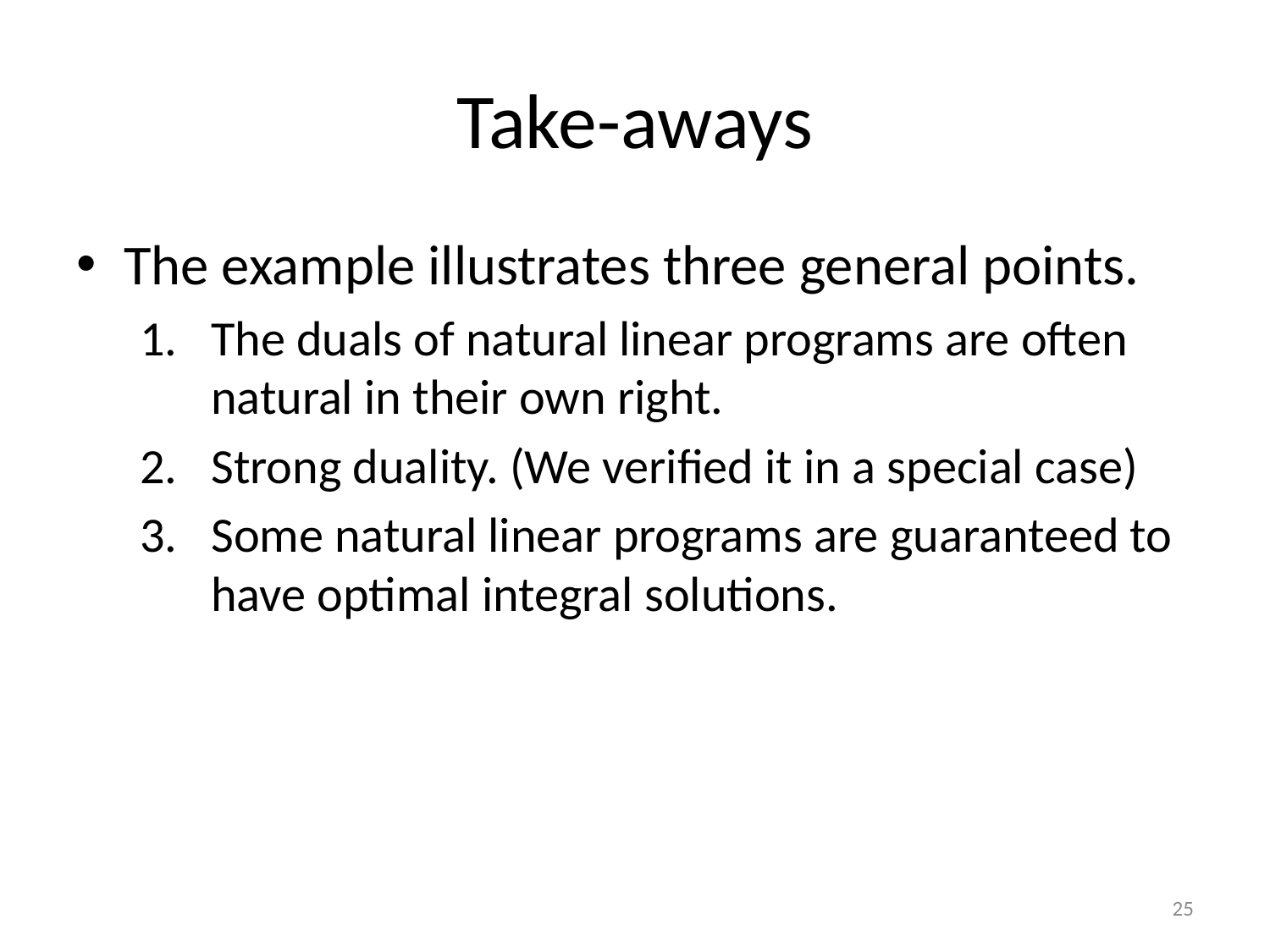

# Take-aways
The example illustrates three general points.
The duals of natural linear programs are often natural in their own right.
Strong duality. (We verified it in a special case)
Some natural linear programs are guaranteed to have optimal integral solutions.
25